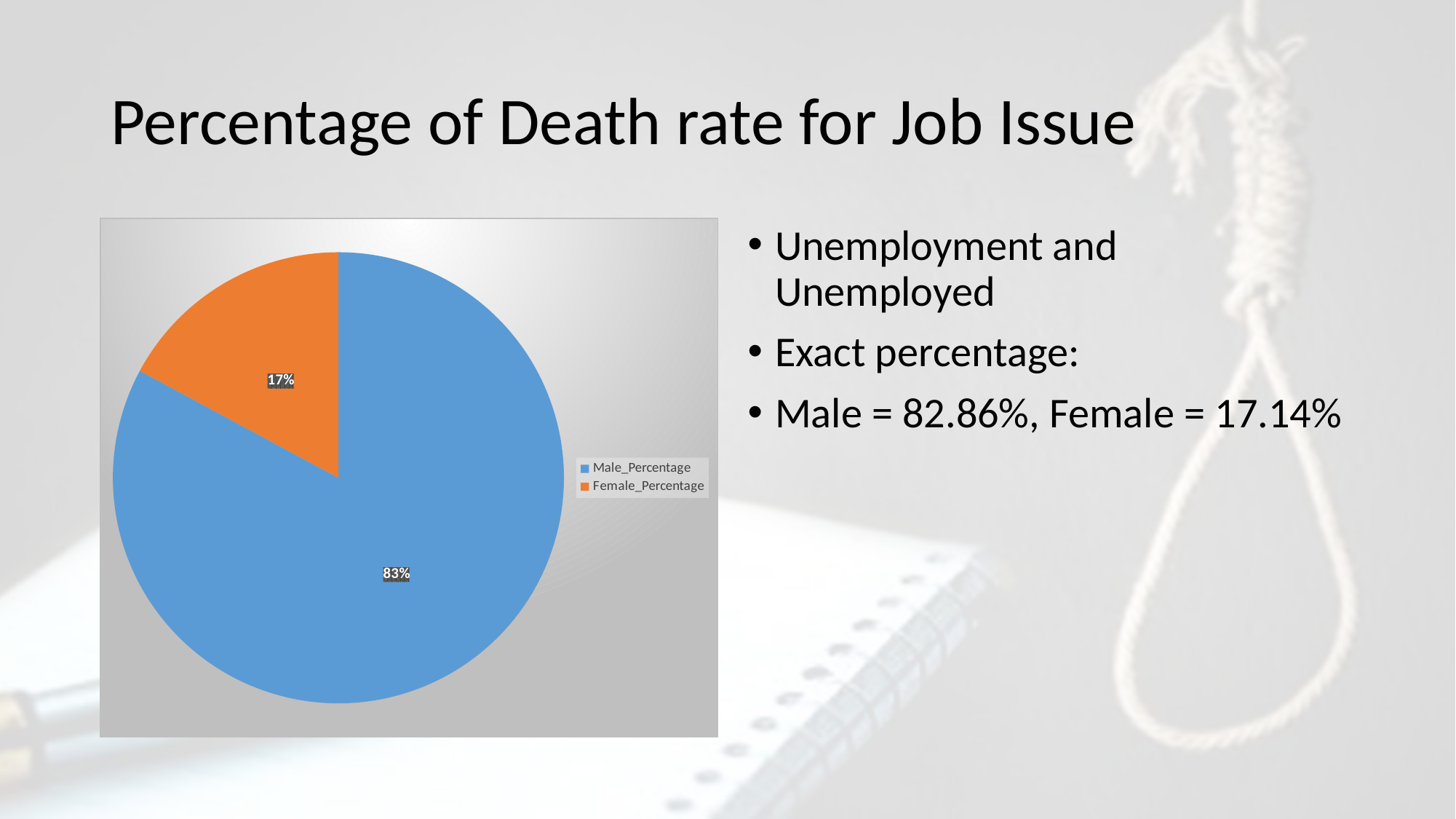

# Percentage of Death rate for Job Issue

### Chart

| Category |  |
|---|---|
| Male_Percentage | 0.8286 |
| Female_Percentage | 0.1714 |
Unemployment and Unemployed
Exact percentage:
Male = 82.86%, Female = 17.14%